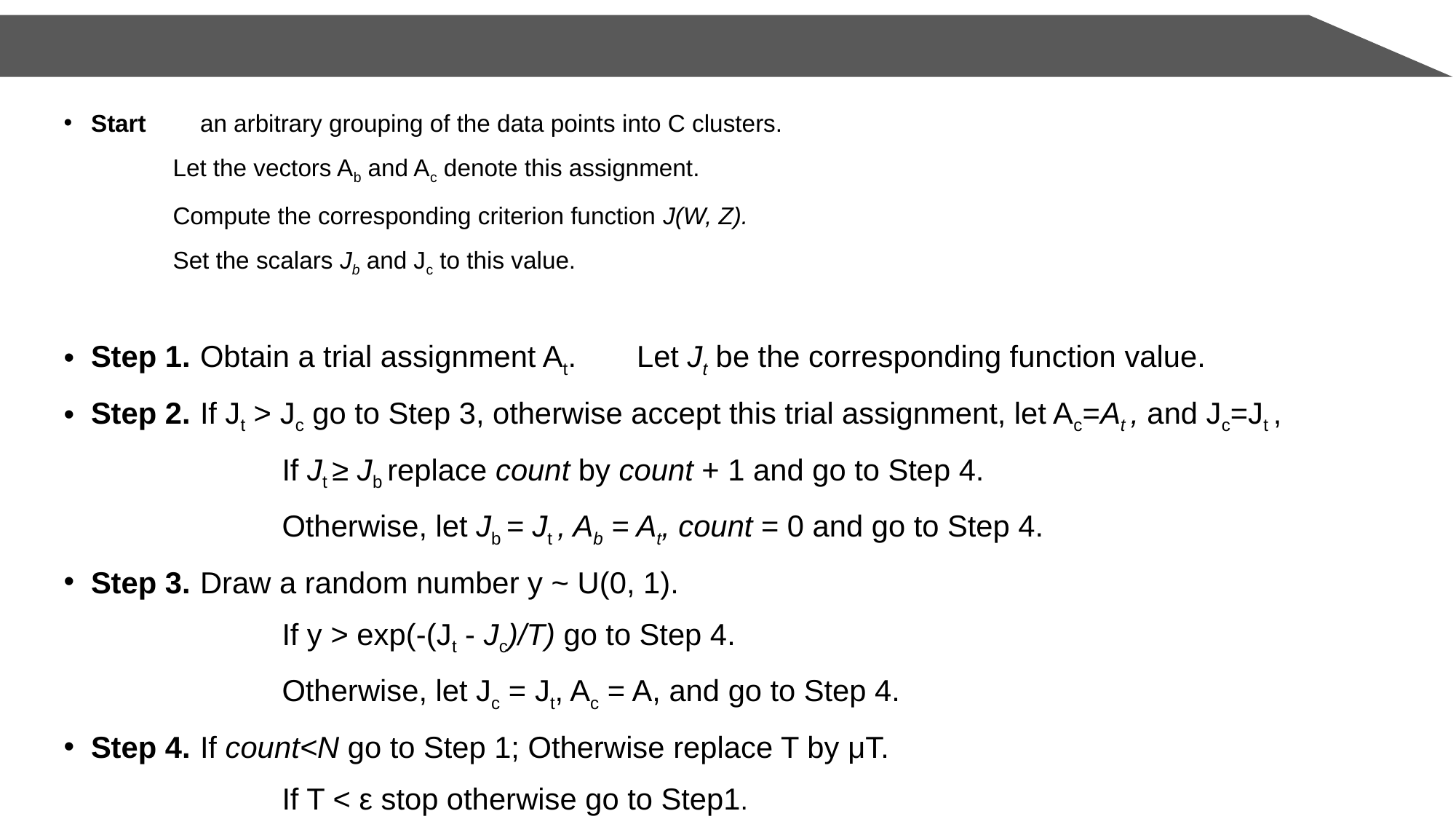

Statement of the Algorithm
Start 	an arbitrary grouping of the data points into C clusters.
	Let the vectors Ab and Ac denote this assignment.
	Compute the corresponding criterion function J(W, Z).
	Set the scalars Jb and Jc to this value.

Step 1.	Obtain a trial assignment At.	Let Jt be the corresponding function value.
Step 2.	If Jt > Jc go to Step 3, otherwise accept this trial assignment, let Ac=At , and Jc=Jt ,
		If Jt ≥ Jb replace count by count + 1 and go to Step 4.
		Otherwise, let Jb = Jt , Ab = At, count = 0 and go to Step 4.
Step 3.	Draw a random number y ~ U(0, 1).
		If y > exp(-(Jt - Jc)/T) go to Step 4.
		Otherwise, let Jc = Jt, Ac = A, and go to Step 4.
Step 4.	If count<N go to Step 1; Otherwise replace T by μT.
		If T < ε stop otherwise go to Step1.